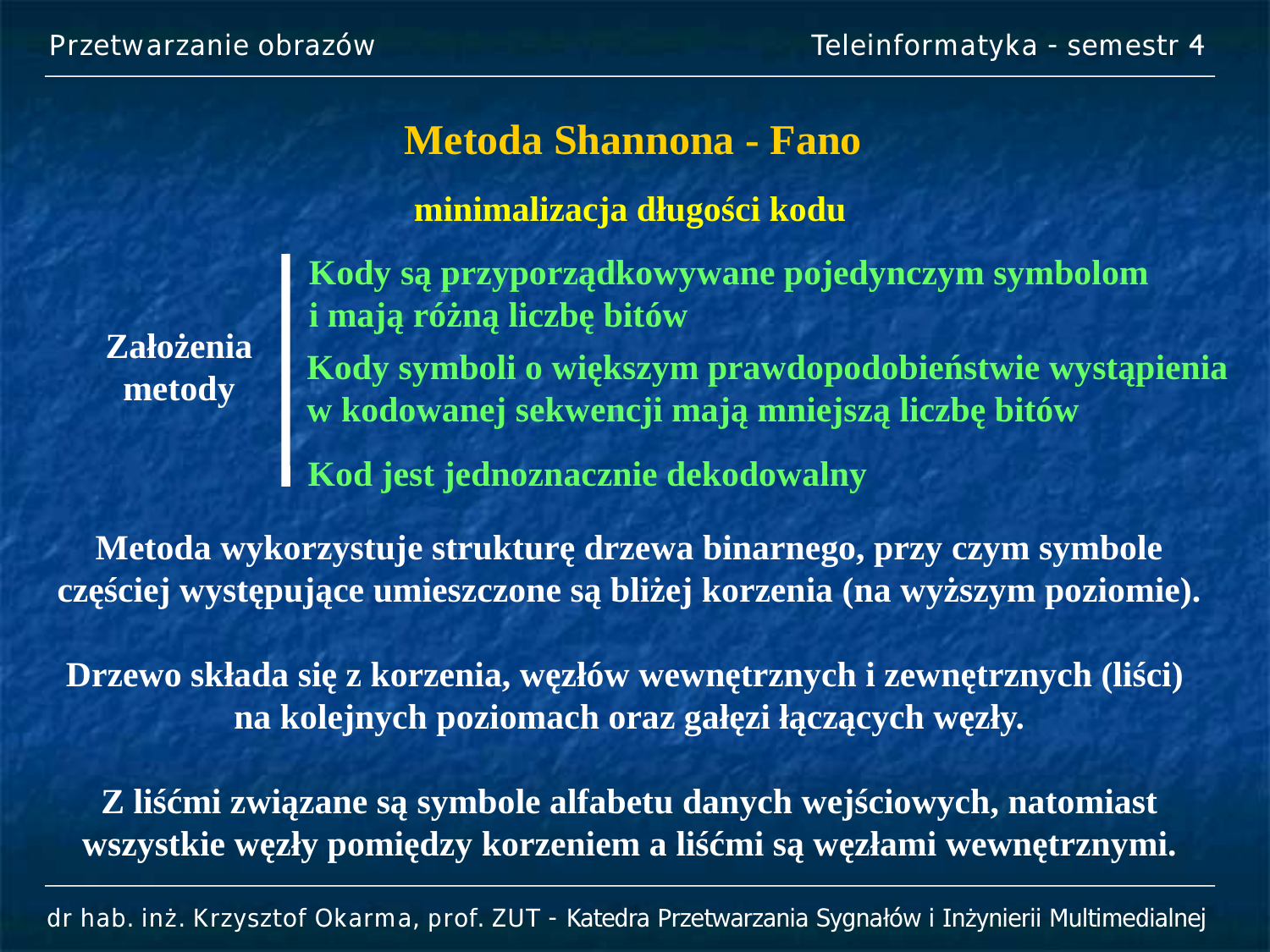

Przetwarzanie obrazów                      		Teleinformatyka - semestr 4

Metoda Shannona - Fano
minimalizacja długości kodu
Kody są przyporządkowywane pojedynczym symbolom
i mają różną liczbę bitów

Założenia
metody
Kody symboli o większym prawdopodobieństwie wystąpienia
w kodowanej sekwencji mają mniejszą liczbę bitów
Kod jest jednoznacznie dekodowalny
Metoda wykorzystuje strukturę drzewa binarnego, przy czym symbole częściej występujące umieszczone są bliżej korzenia (na wyższym poziomie).

Drzewo składa się z korzenia, węzłów wewnętrznych i zewnętrznych (liści)
na kolejnych poziomach oraz gałęzi łączących węzły.

Z liśćmi związane są symbole alfabetu danych wejściowych, natomiast wszystkie węzły pomiędzy korzeniem a liśćmi są węzłami wewnętrznymi.

dr hab. inż. Krzysztof Okarma, prof. ZUT - Katedra Przetwarzania Sygnałów i Inżynierii Multimedialnej